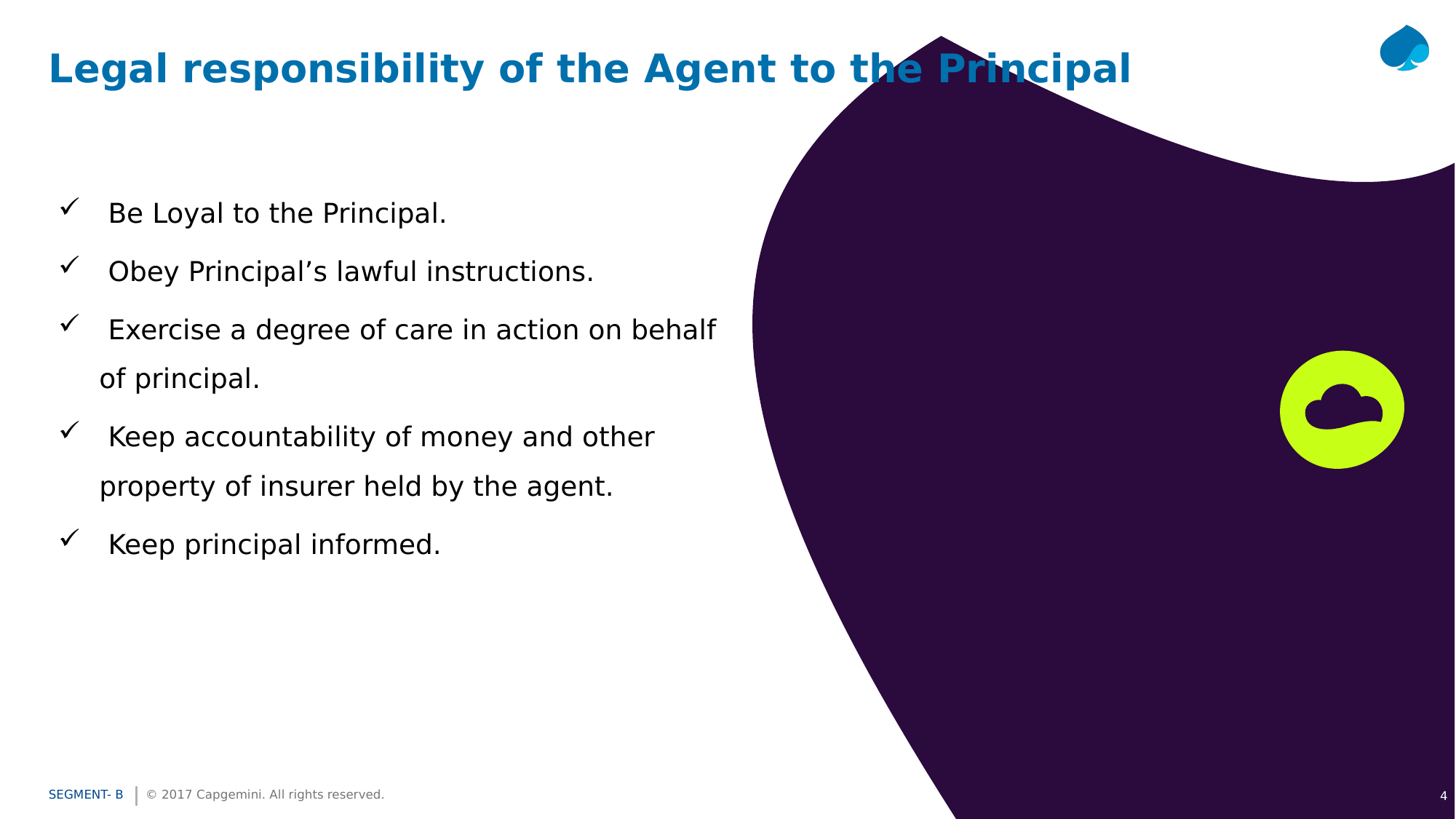

Legal responsibility of the Agent to the Principal
 Be Loyal to the Principal.
 Obey Principal’s lawful instructions.
 Exercise a degree of care in action on behalf of principal.
 Keep accountability of money and other property of insurer held by the agent.
 Keep principal informed.